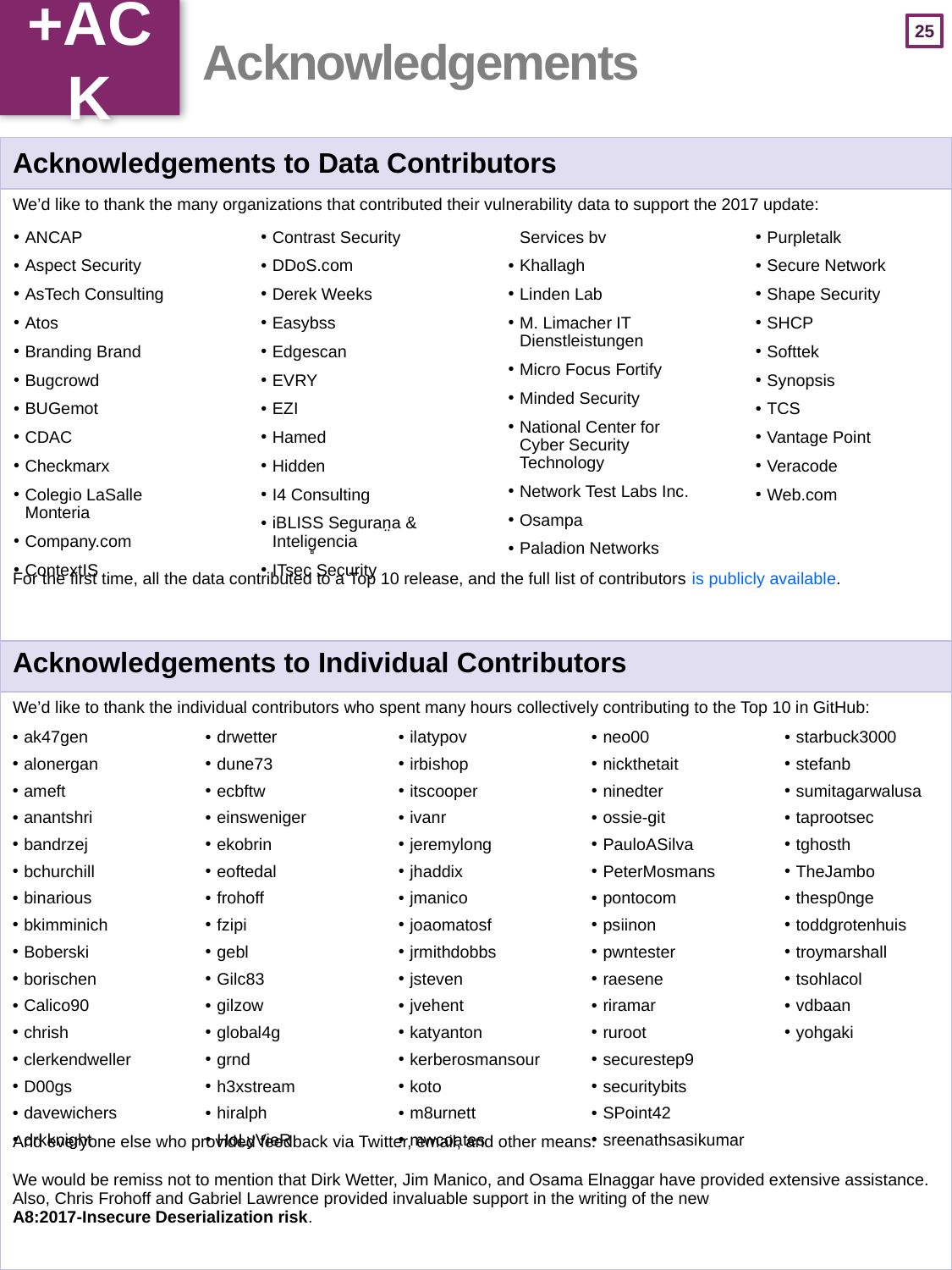

+ACK
# Acknowledgements
| Acknowledgements to Data Contributors |
| --- |
| We’d like to thank the many organizations that contributed their vulnerability data to support the 2017 update: For the first time, all the data contributed to a Top 10 release, and the full list of contributors is publicly available. |
| Acknowledgements to Individual Contributors |
| We’d like to thank the individual contributors who spent many hours collectively contributing to the Top 10 in GitHub: And everyone else who provided feedback via Twitter, email, and other means. We would be remiss not to mention that Dirk Wetter, Jim Manico, and Osama Elnaggar have provided extensive assistance. Also, Chris Frohoff and Gabriel Lawrence provided invaluable support in the writing of the new A8:2017-Insecure Deserialization risk. |
ANCAP
Aspect Security
AsTech Consulting
Atos
Branding Brand
Bugcrowd
BUGemot
CDAC
Checkmarx
Colegio LaSalle Monteria
Company.com
ContextIS
Contrast Security
DDoS.com
Derek Weeks
Easybss
Edgescan
EVRY
EZI
Hamed
Hidden
I4 Consulting
iBLISS Seguran̤a & Intelig̻encia
ITsec Security Services bv
Khallagh
Linden Lab
M. Limacher IT Dienstleistungen
Micro Focus Fortify
Minded Security
National Center for Cyber Security Technology
Network Test Labs Inc.
Osampa
Paladion Networks
Purpletalk
Secure Network
Shape Security
SHCP
Softtek
Synopsis
TCS
Vantage Point
Veracode
Web.com
ak47gen
alonergan
ameft
anantshri
bandrzej
bchurchill
binarious
bkimminich
Boberski
borischen
Calico90
chrish
clerkendweller
D00gs
davewichers
drkknight
drwetter
dune73
ecbftw
einsweniger
ekobrin
eoftedal
frohoff
fzipi
gebl
Gilc83
gilzow
global4g
grnd
h3xstream
hiralph
HoLyVieR
ilatypov
irbishop
itscooper
ivanr
jeremylong
jhaddix
jmanico
joaomatosf
jrmithdobbs
jsteven
jvehent
katyanton
kerberosmansour
koto
m8urnett
mwcoates
neo00
nickthetait
ninedter
ossie-git
PauloASilva
PeterMosmans
pontocom
psiinon
pwntester
raesene
riramar
ruroot
securestep9
securitybits
SPoint42
sreenathsasikumar
starbuck3000
stefanb
sumitagarwalusa
taprootsec
tghosth
TheJambo
thesp0nge
toddgrotenhuis
troymarshall
tsohlacol
vdbaan
yohgaki